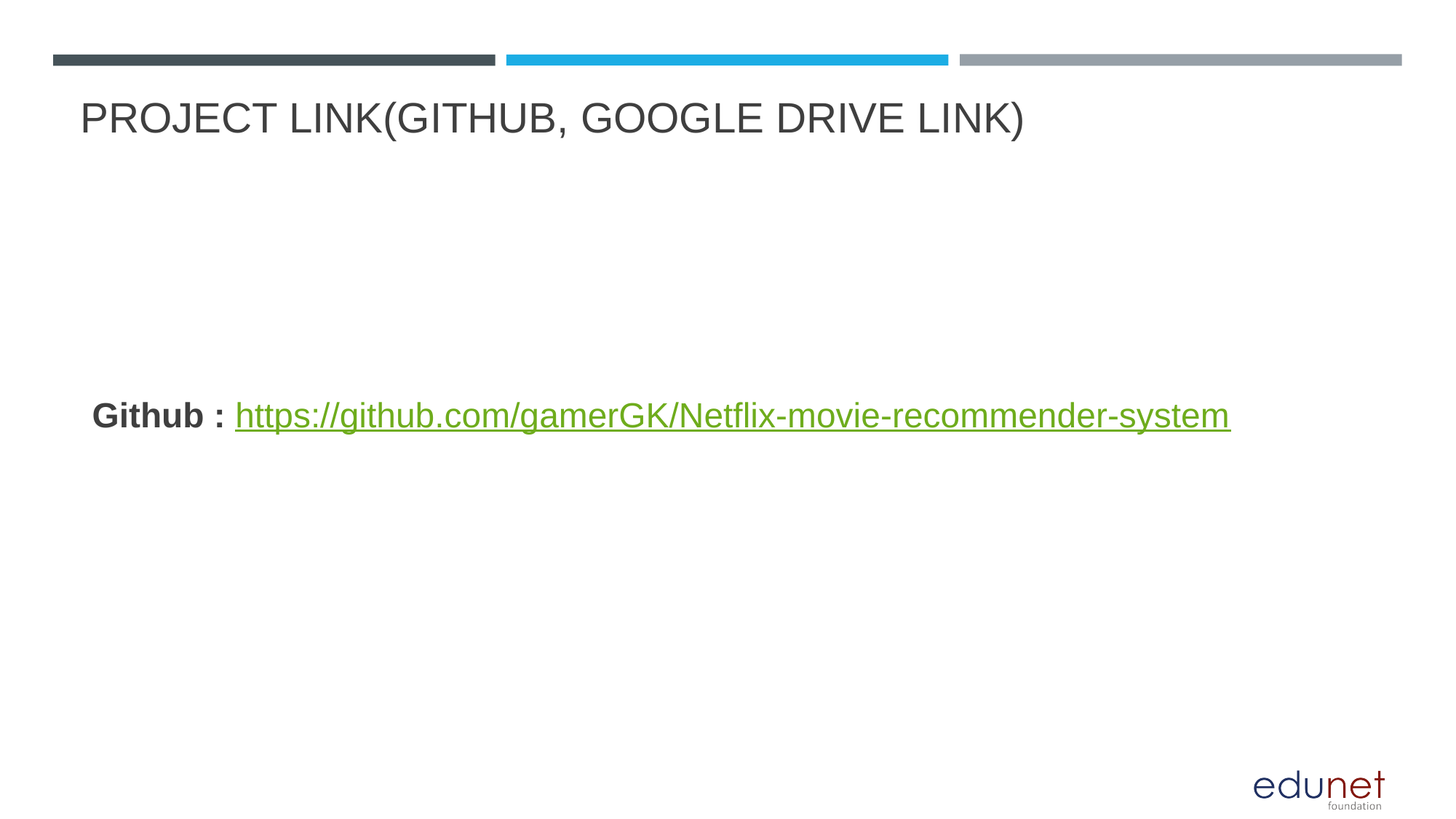

# PROJECT LINK(GITHUB, GOOGLE DRIVE LINK)
Github : https://github.com/gamerGK/Netflix-movie-recommender-system